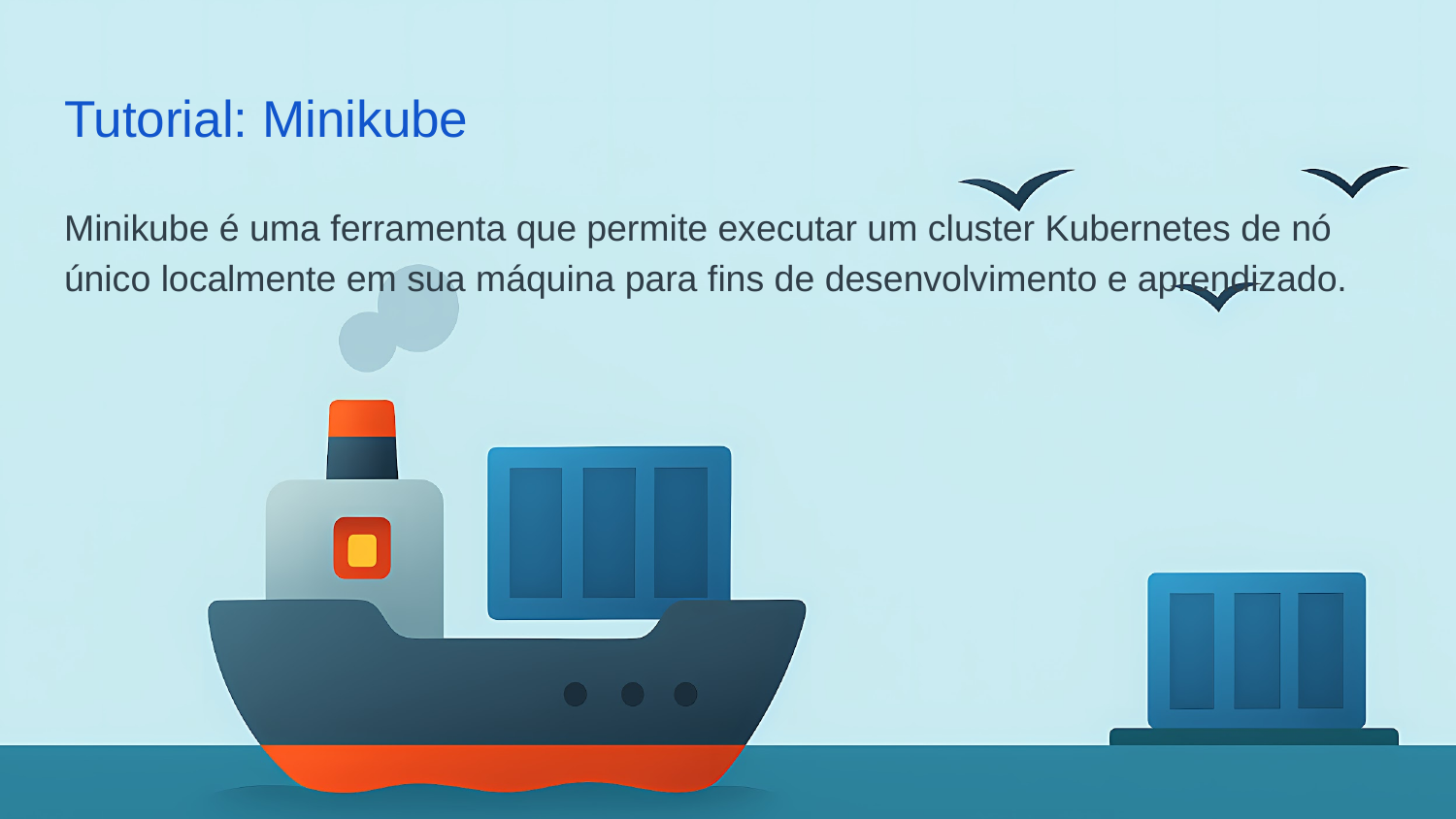

# Tutorial: Minikube
Minikube é uma ferramenta que permite executar um cluster Kubernetes de nó único localmente em sua máquina para fins de desenvolvimento e aprendizado.